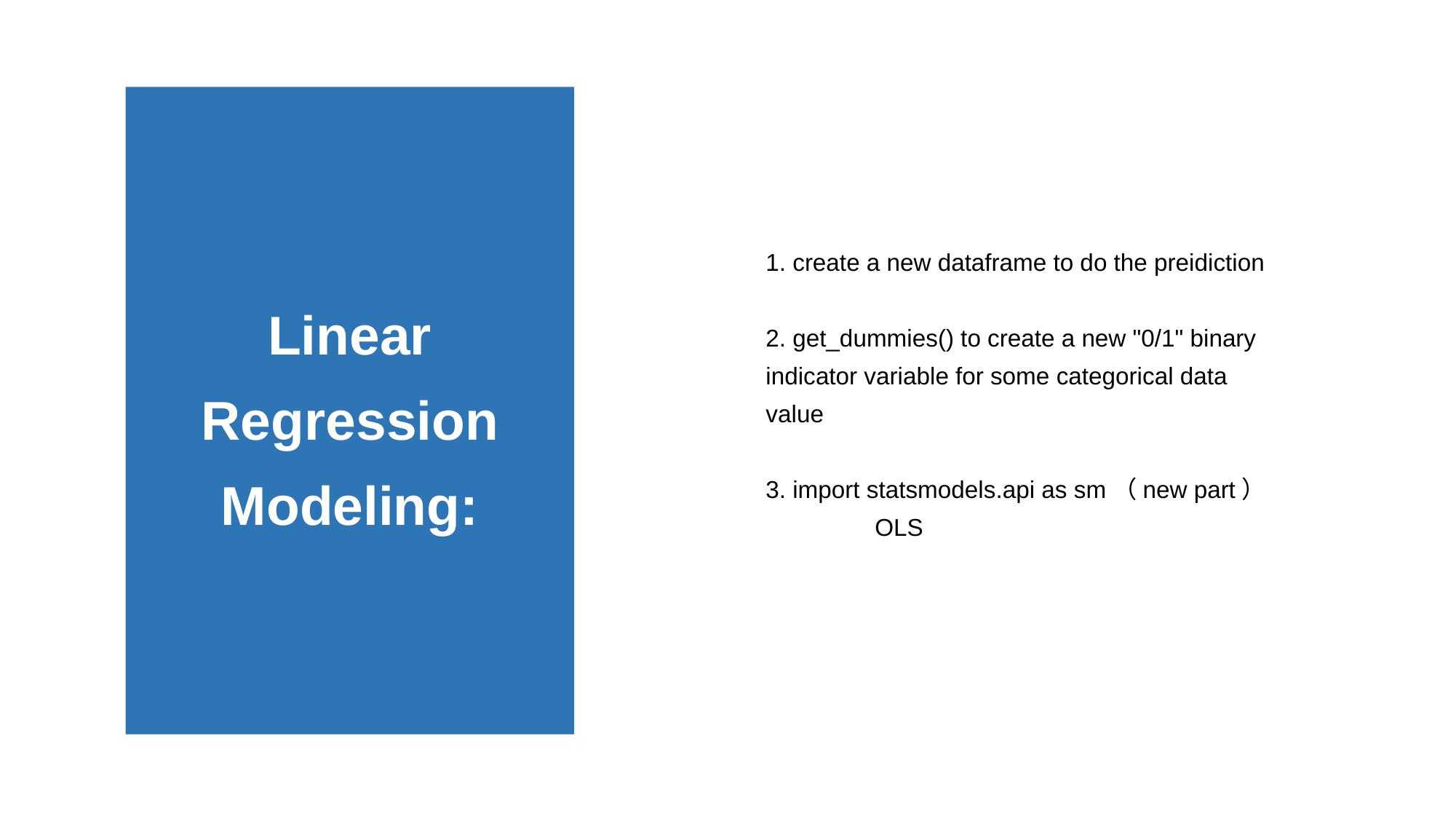

1. create a new dataframe to do the preidiction

2. get_dummies() to create a new "0/1" binary indicator variable for some categorical data value

3. import statsmodels.api as sm（new part）
	OLS
Linear Regression Modeling: